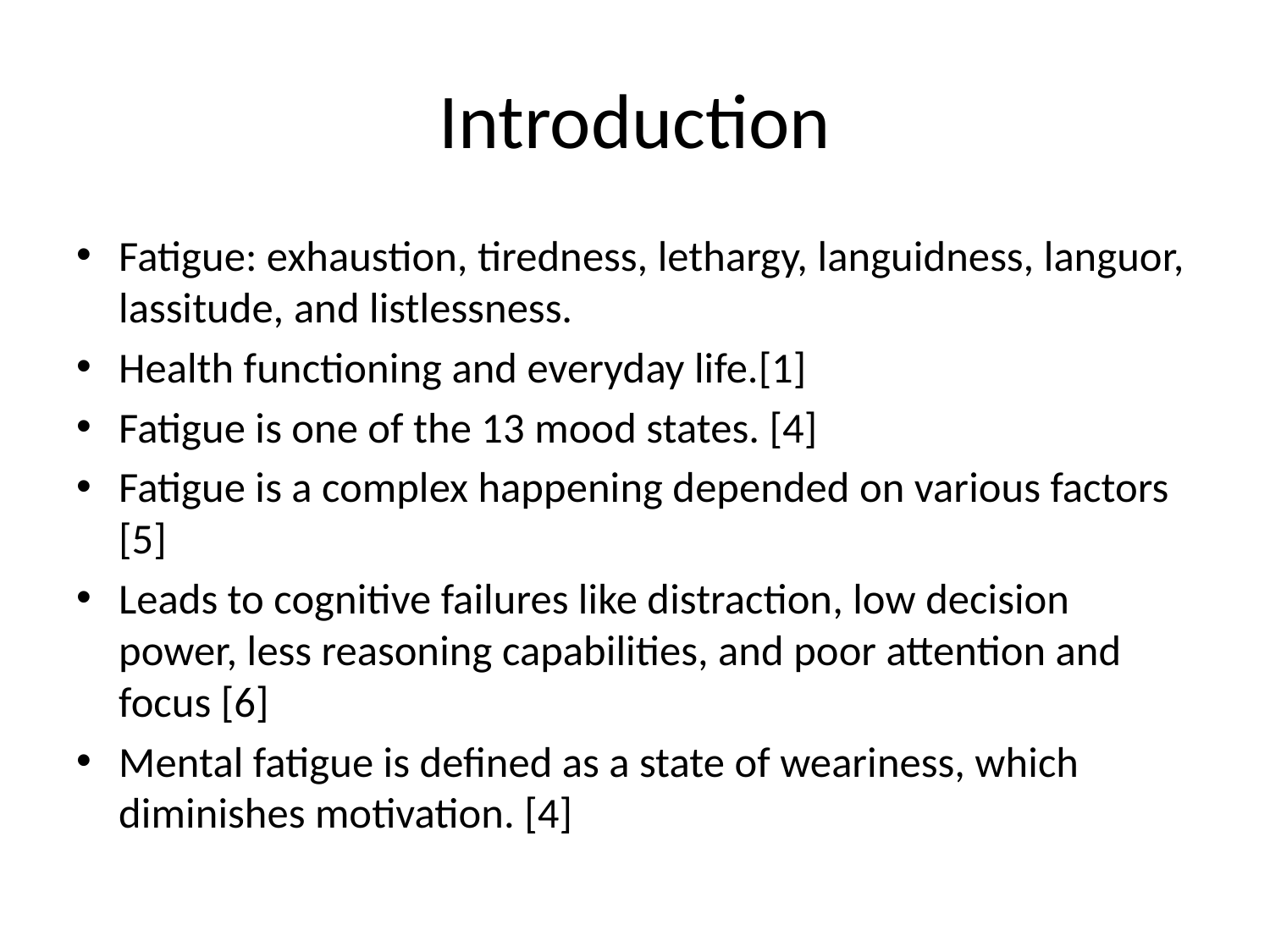

# Introduction
Fatigue: exhaustion, tiredness, lethargy, languidness, languor, lassitude, and listlessness.
Health functioning and everyday life.[1]
Fatigue is one of the 13 mood states. [4]
Fatigue is a complex happening depended on various factors [5]
Leads to cognitive failures like distraction, low decision power, less reasoning capabilities, and poor attention and focus [6]
Mental fatigue is defined as a state of weariness, which diminishes motivation. [4]